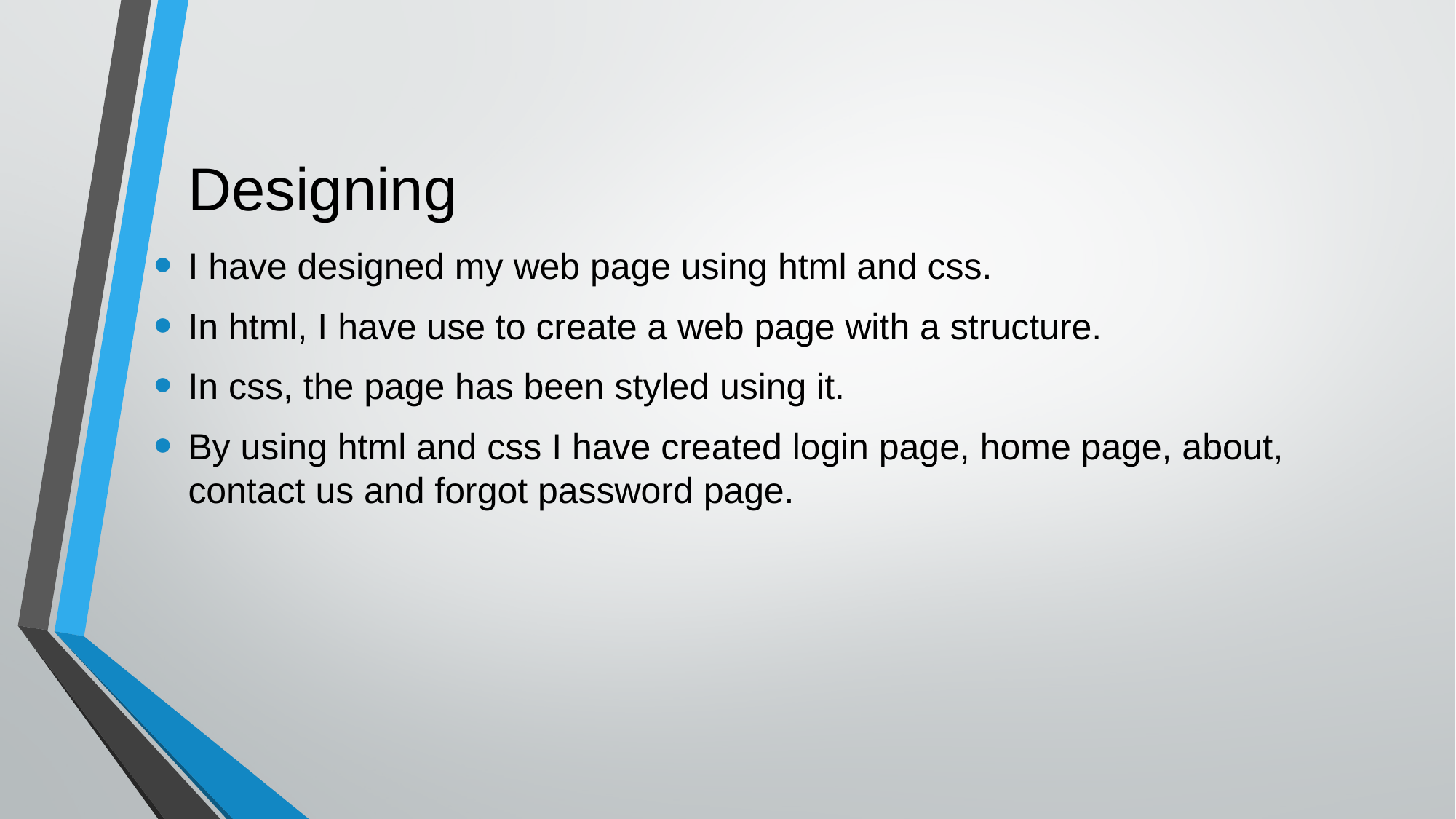

# Designing
I have designed my web page using html and css.
In html, I have use to create a web page with a structure.
In css, the page has been styled using it.
By using html and css I have created login page, home page, about, contact us and forgot password page.